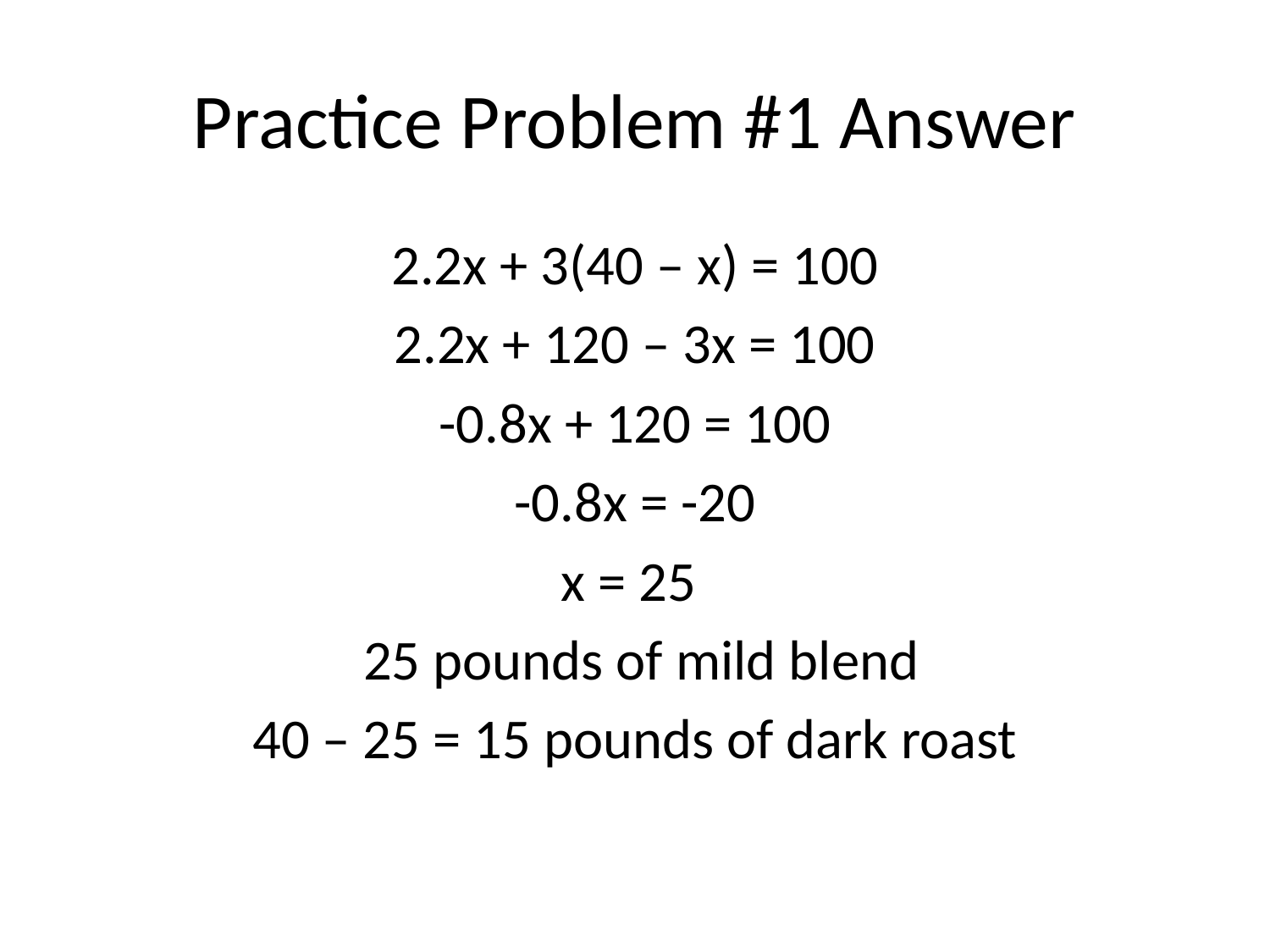

# Practice Problem #1 Answer
2.2x + 3(40 – x) = 100
2.2x + 120 – 3x = 100
-0.8x + 120 = 100
-0.8x = -20
x = 25
 25 pounds of mild blend
40 – 25 = 15 pounds of dark roast